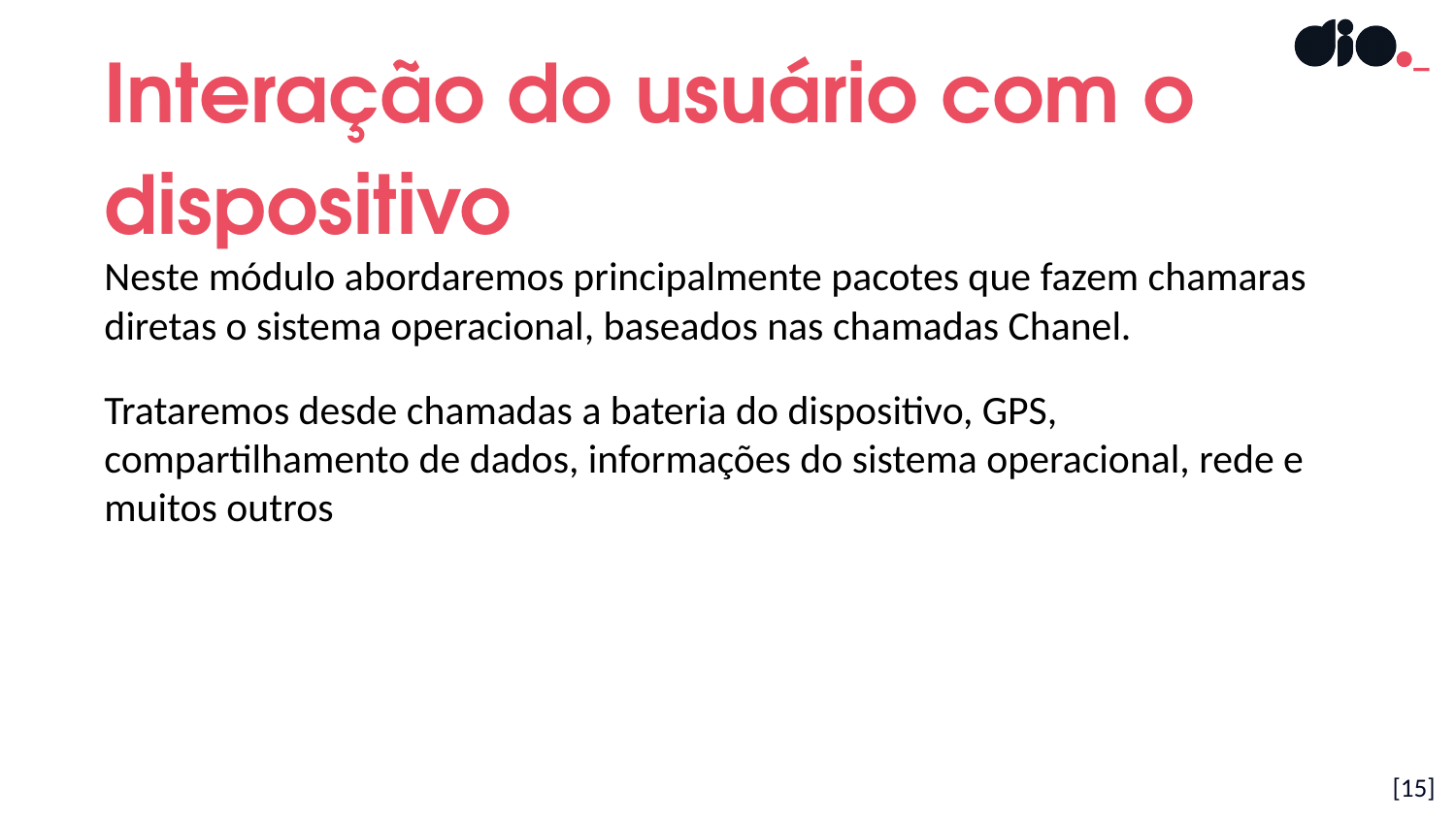

Interação do usuário com o dispositivo
Neste módulo abordaremos principalmente pacotes que fazem chamaras diretas o sistema operacional, baseados nas chamadas Chanel.
Trataremos desde chamadas a bateria do dispositivo, GPS, compartilhamento de dados, informações do sistema operacional, rede e muitos outros
[15]